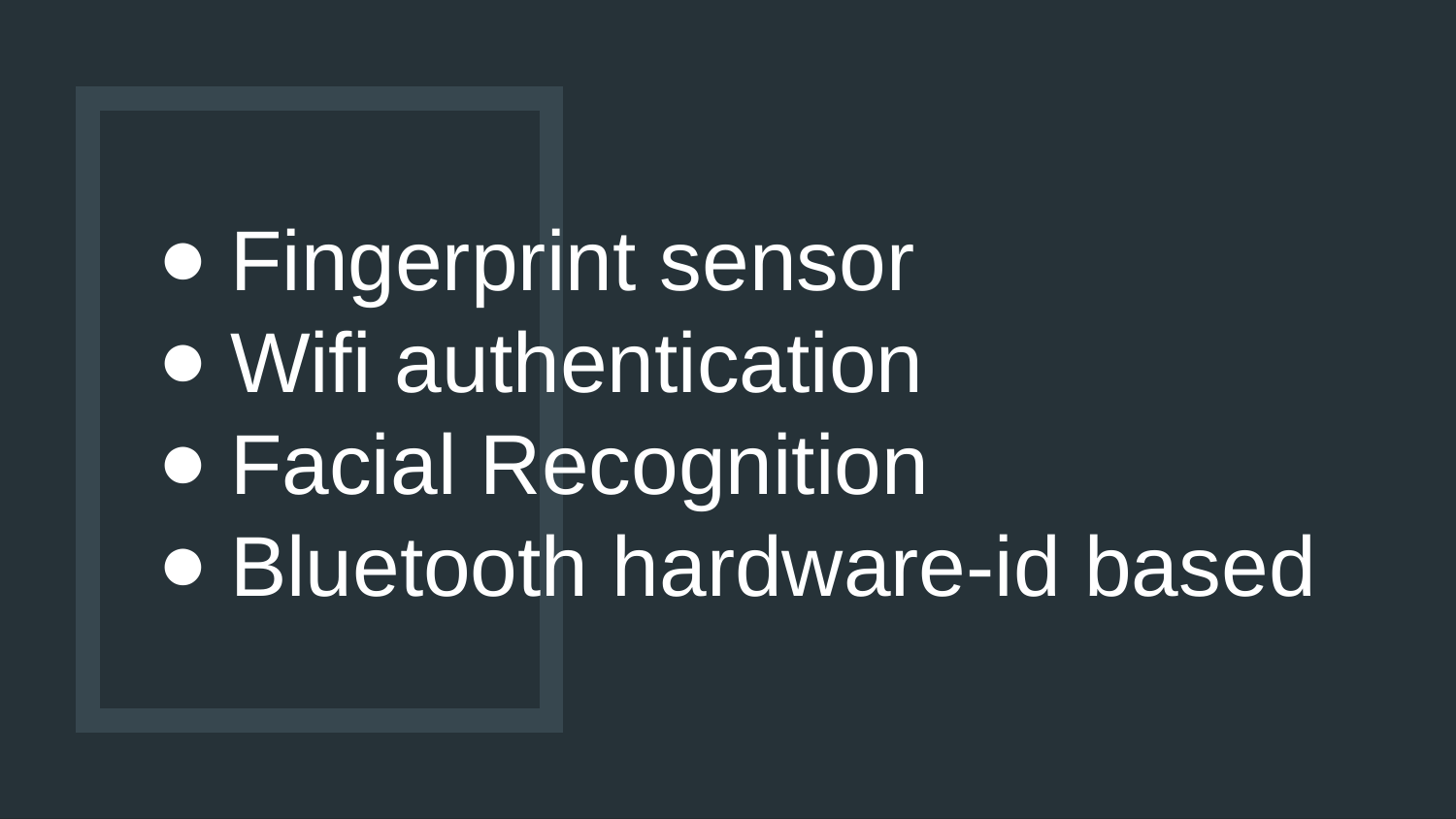

# Fingerprint sensor
Wifi authentication
Facial Recognition
Bluetooth hardware-id based